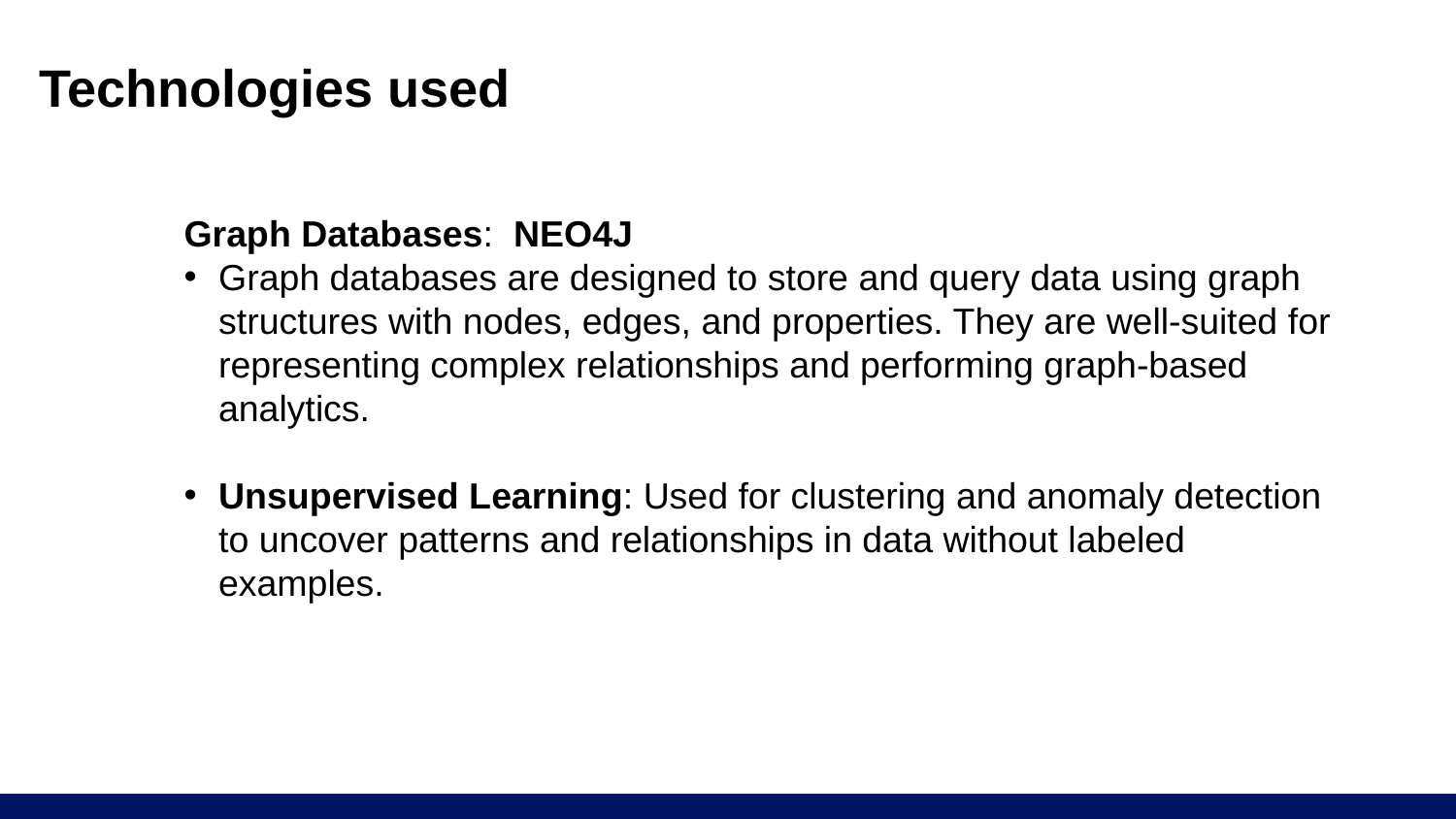

# Technologies used
Graph Databases:  NEO4J
Graph databases are designed to store and query data using graph structures with nodes, edges, and properties. They are well-suited for representing complex relationships and performing graph-based analytics.

Unsupervised Learning: Used for clustering and anomaly detection to uncover patterns and relationships in data without labeled examples.